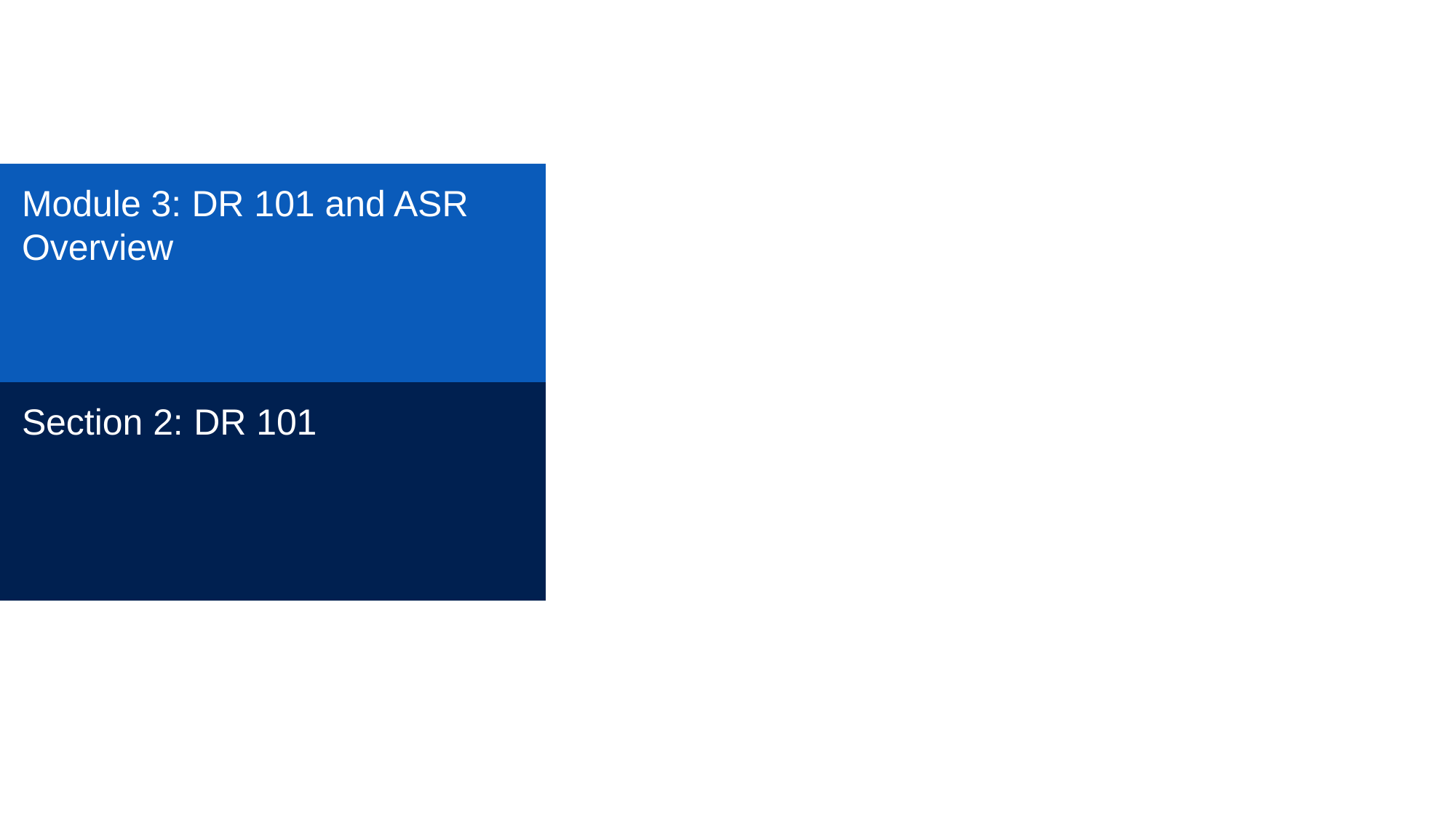

# Module 3: DR 101 and ASR Overview
Section 2: DR 101